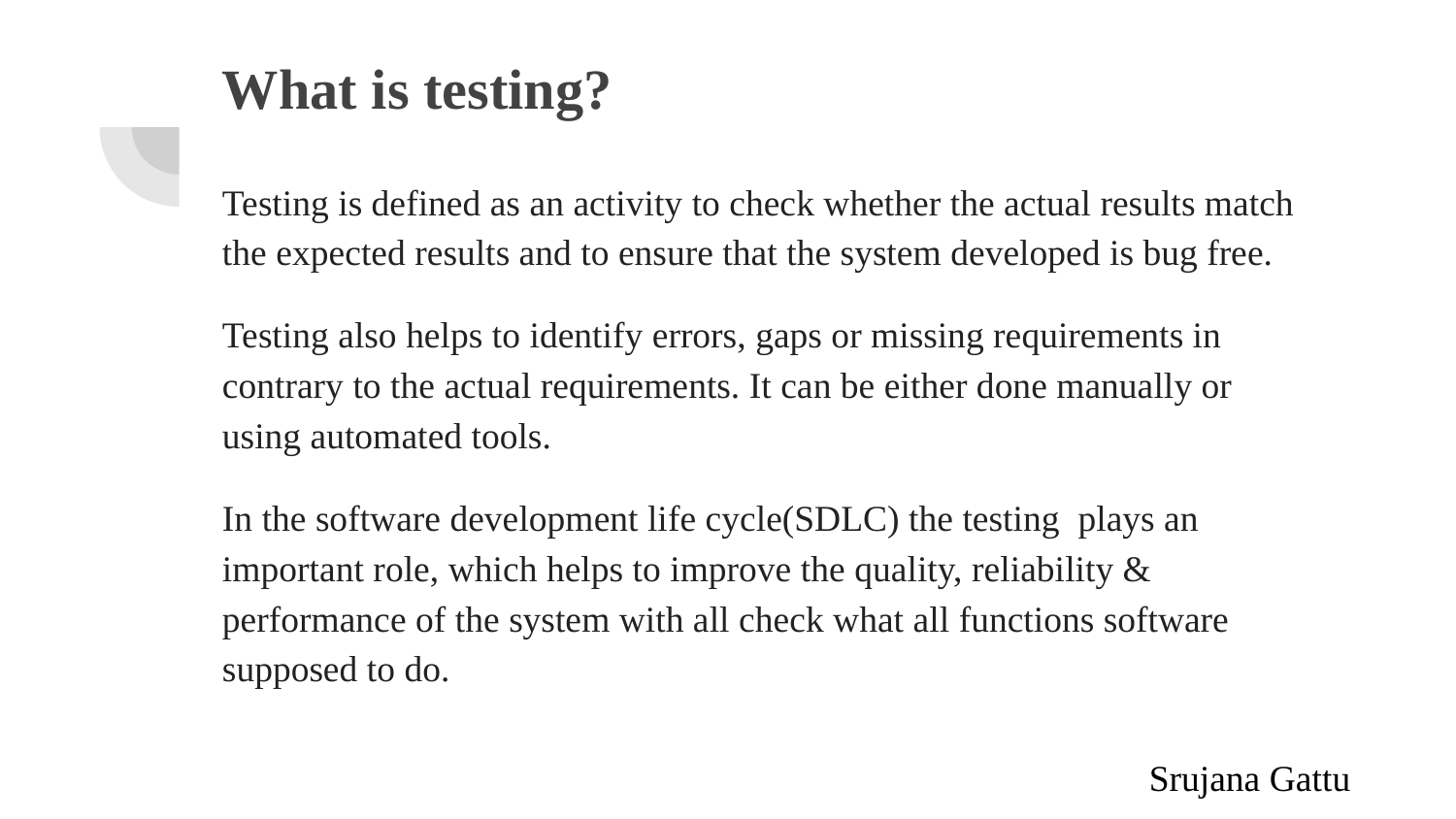

# What is testing?
Testing is defined as an activity to check whether the actual results match the expected results and to ensure that the system developed is bug free.
Testing also helps to identify errors, gaps or missing requirements in contrary to the actual requirements. It can be either done manually or using automated tools.
In the software development life cycle(SDLC) the testing  plays an important role, which helps to improve the quality, reliability & performance of the system with all check what all functions software supposed to do.

  Srujana Gattu